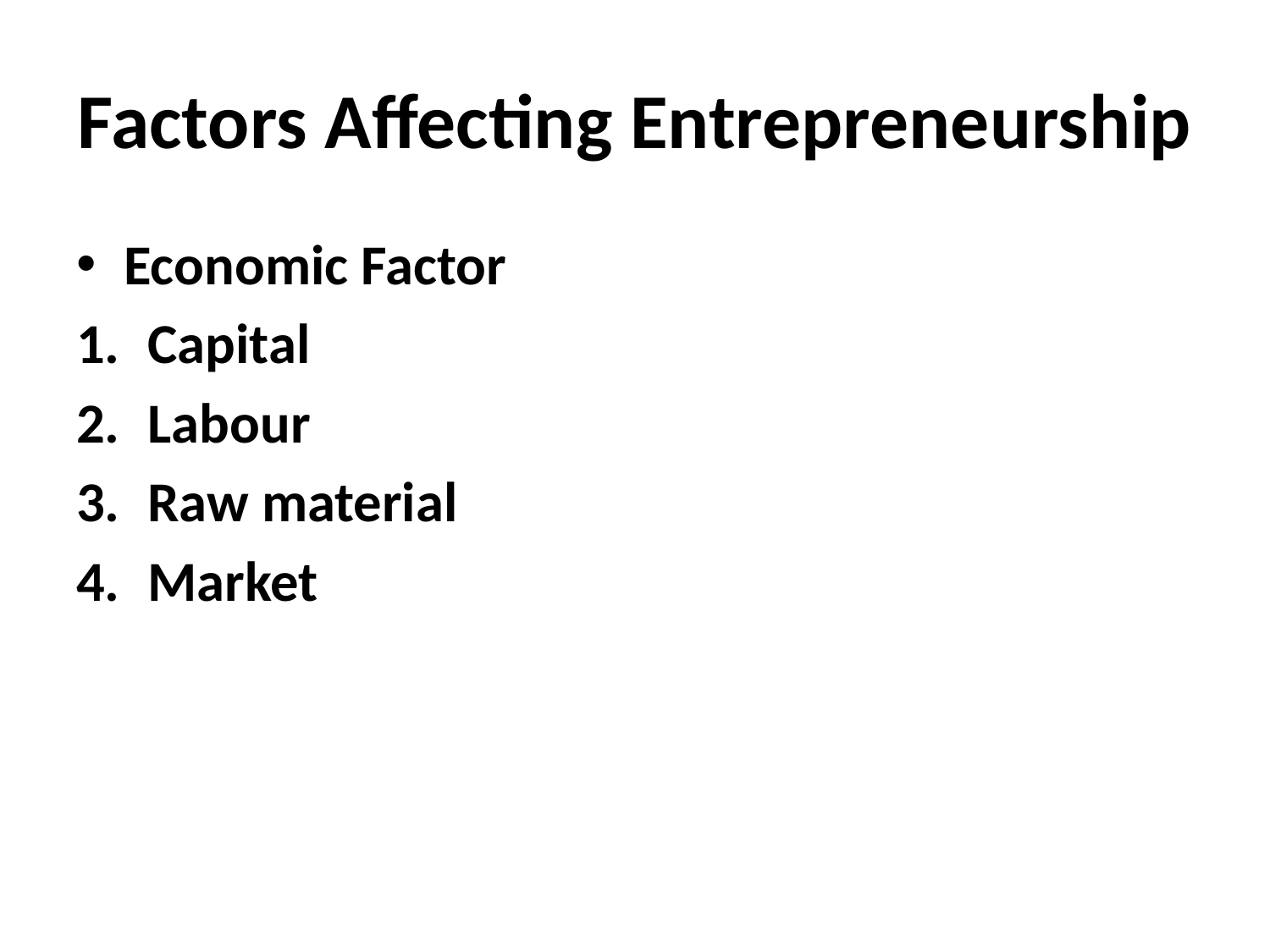

# Factors Affecting Entrepreneurship
Economic Factor
Capital
Labour
Raw material
Market